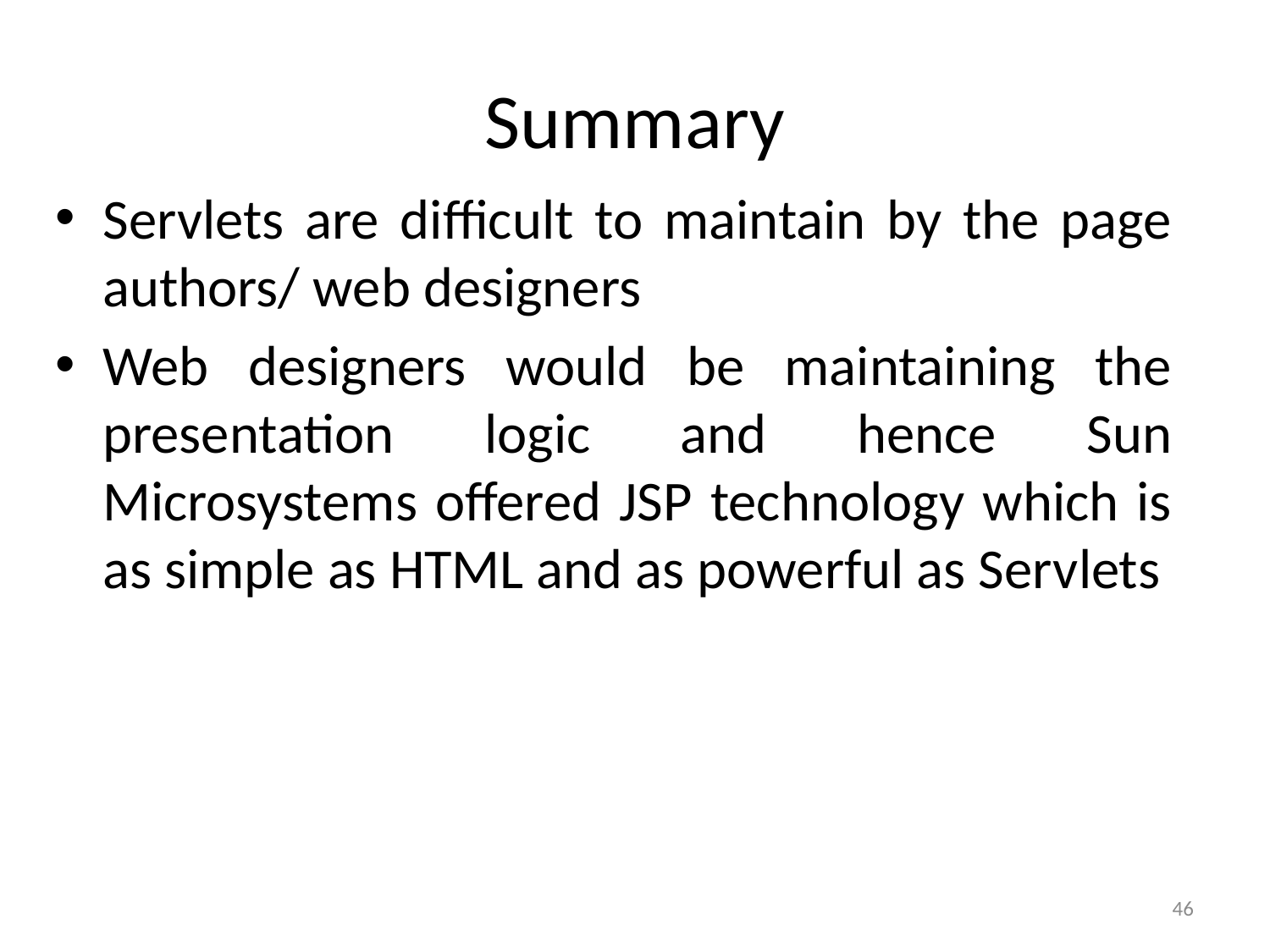

# Summary
Servlets are difficult to maintain by the page authors/ web designers
Web designers would be maintaining the presentation logic and hence Sun Microsystems offered JSP technology which is as simple as HTML and as powerful as Servlets

46